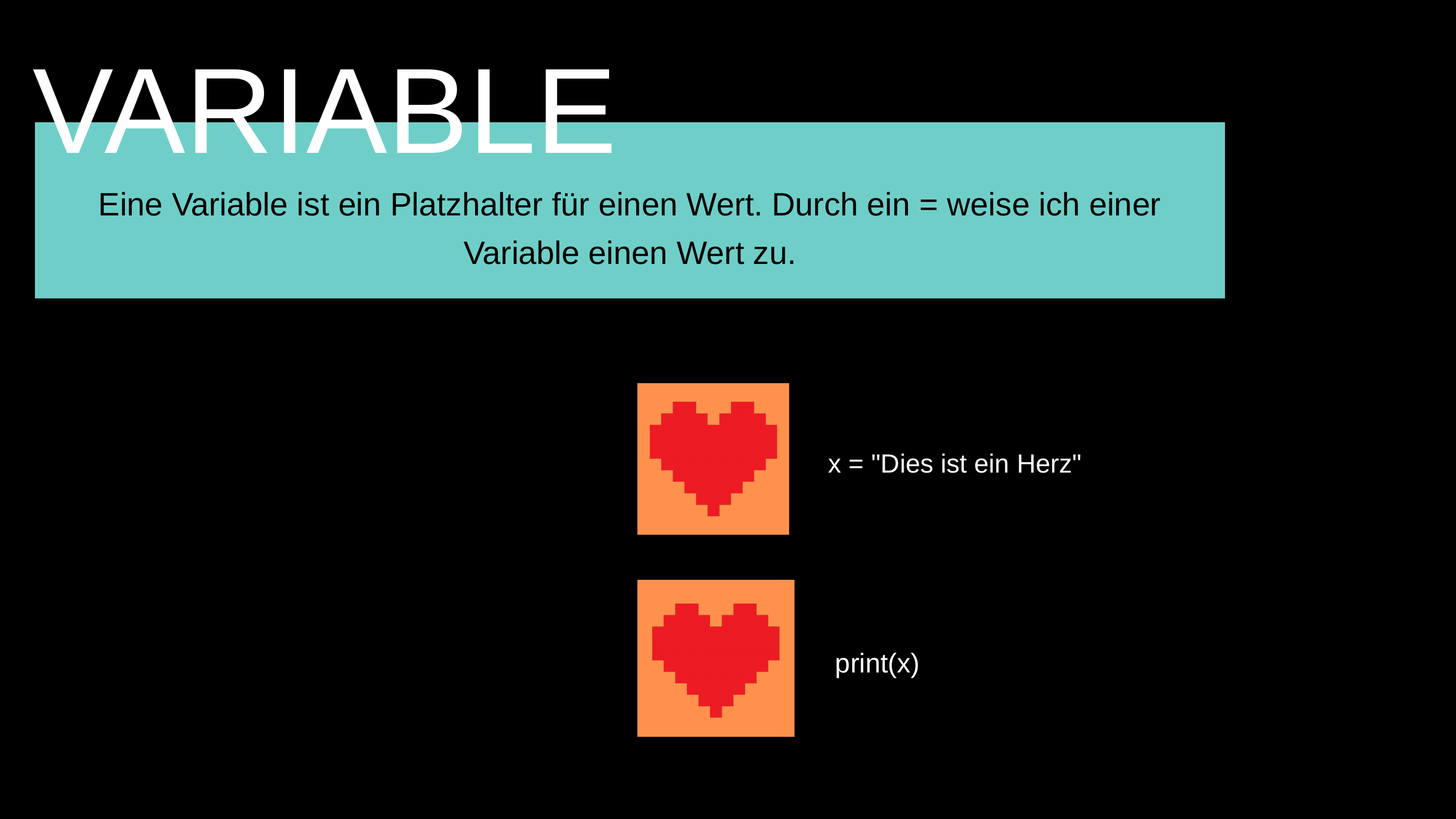

VARIABLE

Eine Variable ist ein Platzhalter für einen Wert. Durch ein = weise ich einer Variable einen Wert zu.

x = "Dies ist ein Herz"

print(x)